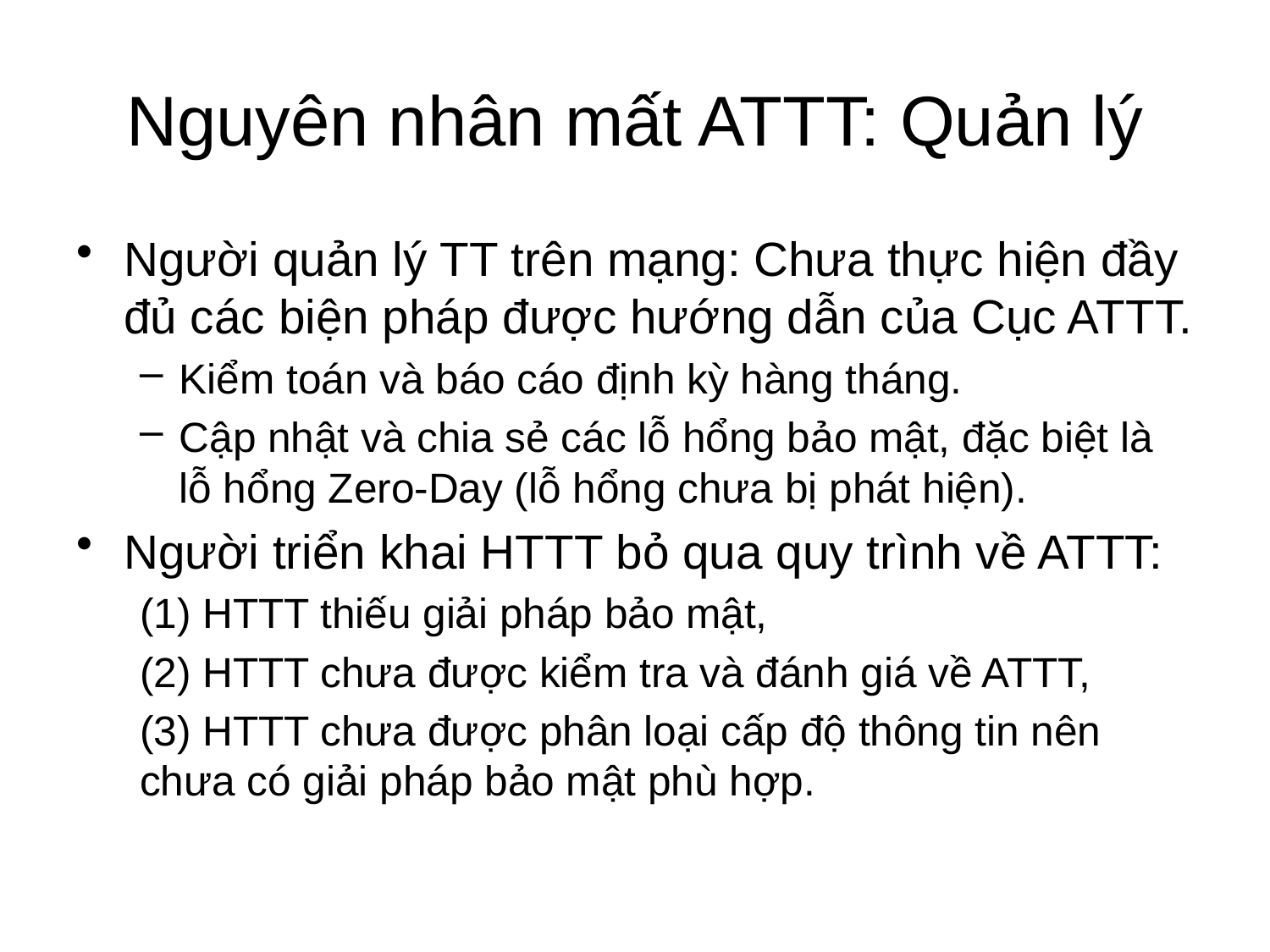

# Nguyên nhân mất ATTT: Quản lý
Người quản lý TT trên mạng: Chưa thực hiện đầy đủ các biện pháp được hướng dẫn của Cục ATTT.
Kiểm toán và báo cáo định kỳ hàng tháng.
Cập nhật và chia sẻ các lỗ hổng bảo mật, đặc biệt là lỗ hổng Zero-Day (lỗ hổng chưa bị phát hiện).
Người triển khai HTTT bỏ qua quy trình về ATTT:
(1) HTTT thiếu giải pháp bảo mật,
(2) HTTT chưa được kiểm tra và đánh giá về ATTT,
(3) HTTT chưa được phân loại cấp độ thông tin nên chưa có giải pháp bảo mật phù hợp.